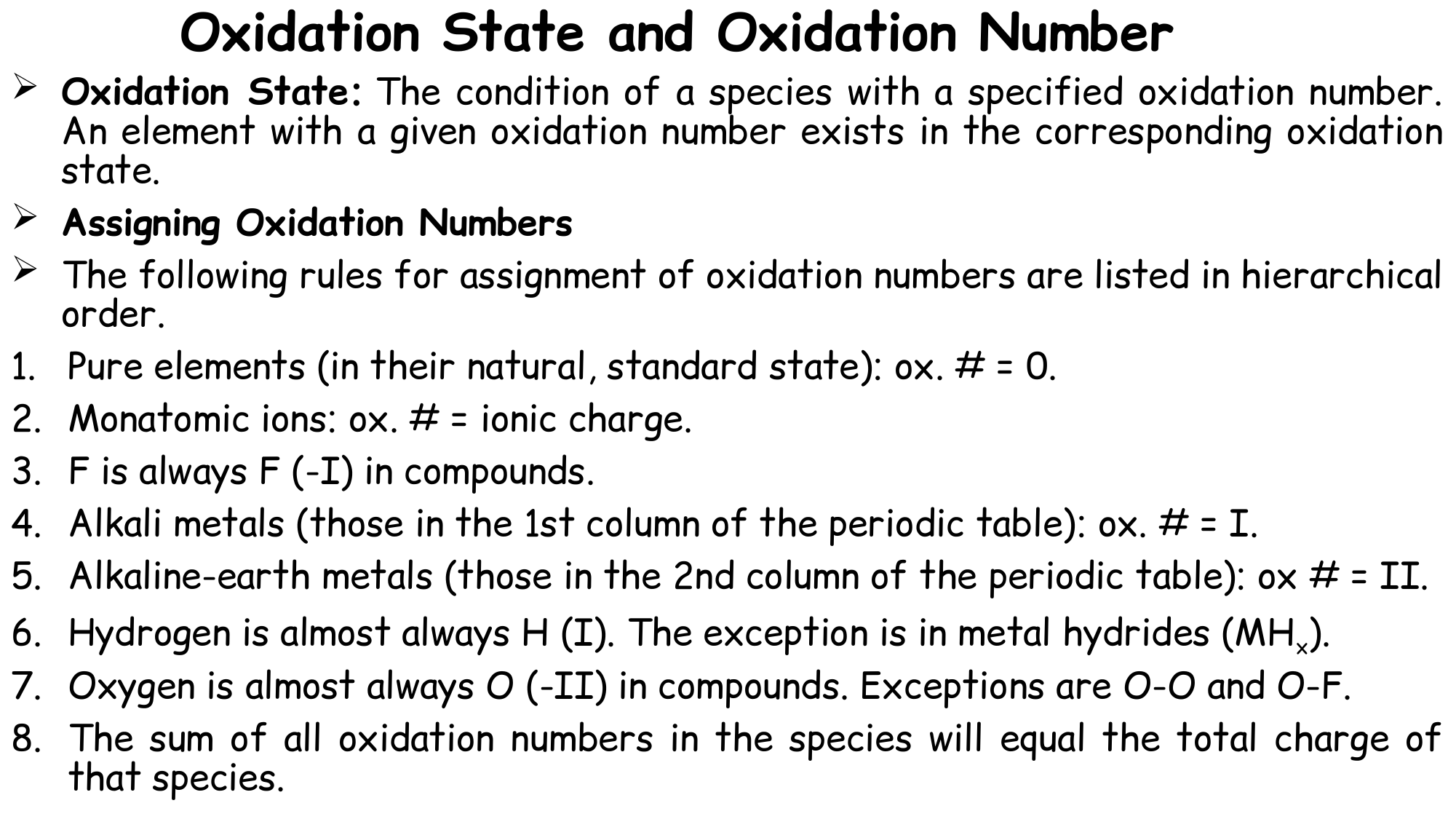

# Oxidation State and Oxidation Number
Oxidation State: The condition of a species with a specified oxidation number. An element with a given oxidation number exists in the corresponding oxidation state.
Assigning Oxidation Numbers
The following rules for assignment of oxidation numbers are listed in hierarchical order.
Pure elements (in their natural, standard state): ox. # = 0.
Monatomic ions: ox. # = ionic charge.
F is always F (-I) in compounds.
Alkali metals (those in the 1st column of the periodic table): ox. # = I.
Alkaline-earth metals (those in the 2nd column of the periodic table): ox # = II.
Hydrogen is almost always H (I). The exception is in metal hydrides (MHx).
Oxygen is almost always O (-II) in compounds. Exceptions are O-O and O-F.
The sum of all oxidation numbers in the species will equal the total charge of that species.